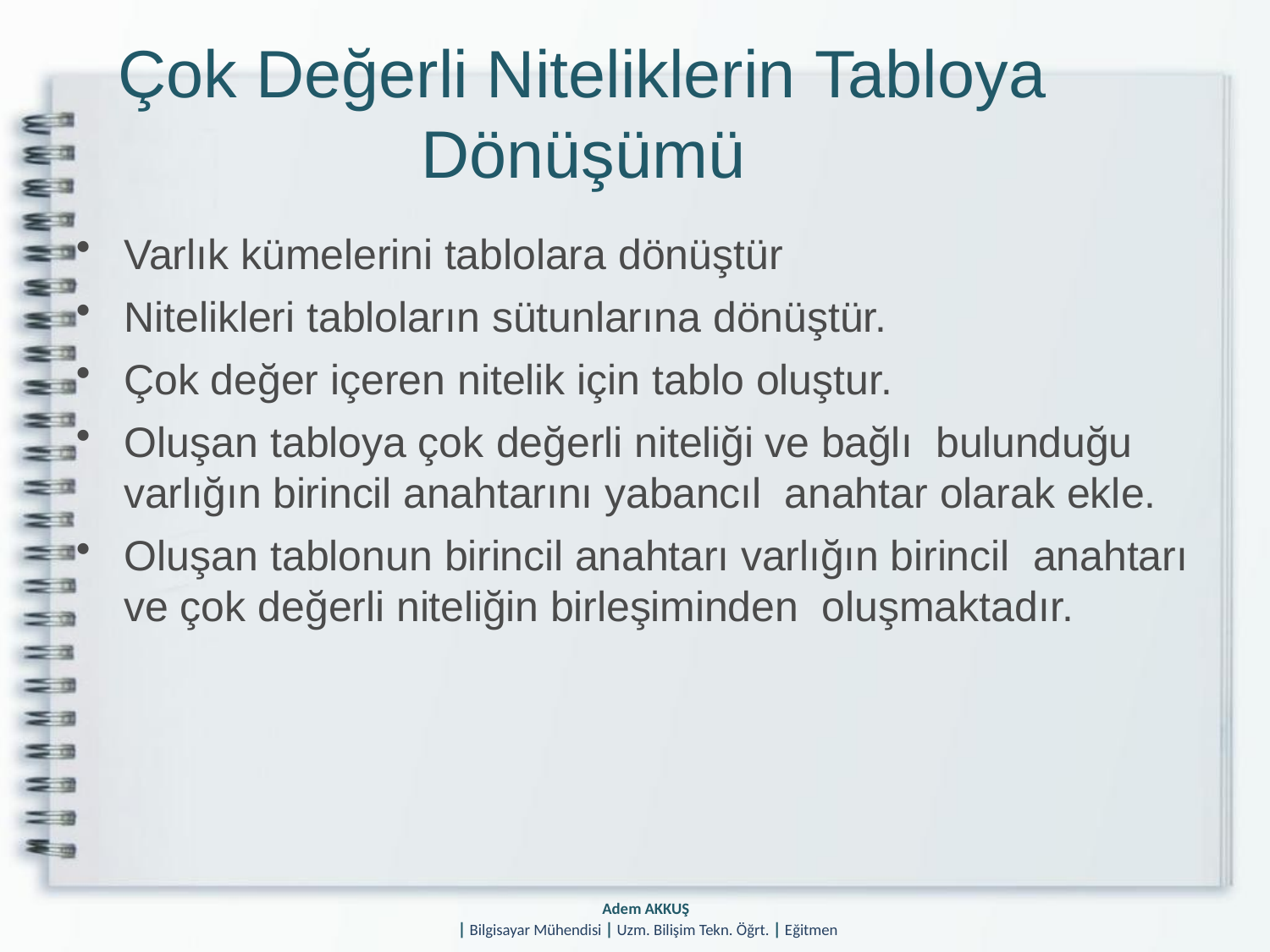

# Çok Değerli Niteliklerin Tabloya  Dönüşümü
Varlık kümelerini tablolara dönüştür
Nitelikleri tabloların sütunlarına dönüştür.
Çok değer içeren nitelik için tablo oluştur.
Oluşan tabloya çok değerli niteliği ve bağlı  bulunduğu varlığın birincil anahtarını yabancıl  anahtar olarak ekle.
Oluşan tablonun birincil anahtarı varlığın birincil  anahtarı ve çok değerli niteliğin birleşiminden  oluşmaktadır.
Adem AKKUŞ
| Bilgisayar Mühendisi | Uzm. Bilişim Tekn. Öğrt. | Eğitmen